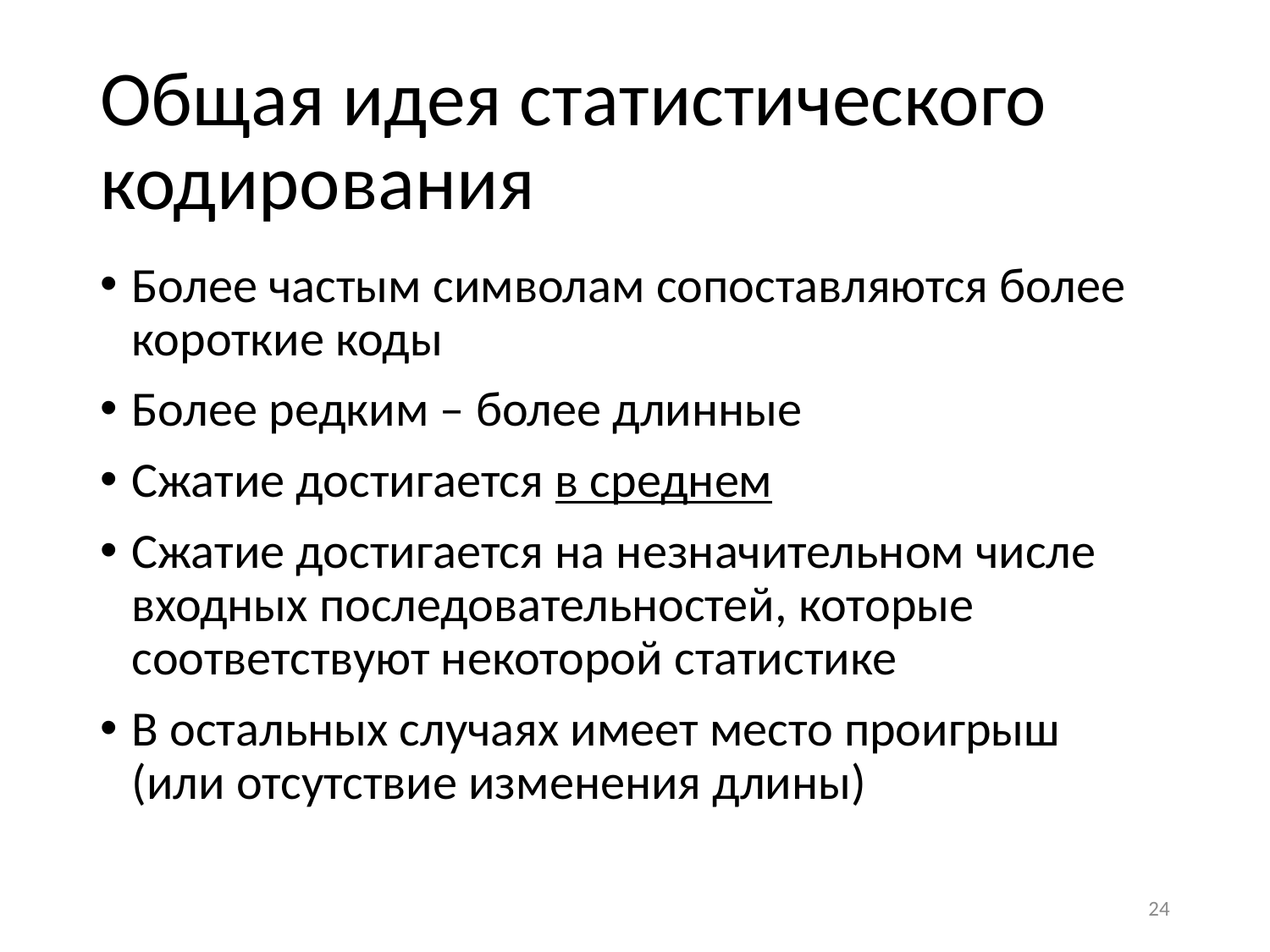

# Общая идея статистического кодирования
Более частым символам сопоставляются более короткие коды
Более редким – более длинные
Сжатие достигается в среднем
Сжатие достигается на незначительном числе входных последовательностей, которые соответствуют некоторой статистике
В остальных случаях имеет место проигрыш
(или отсутствие изменения длины)
24